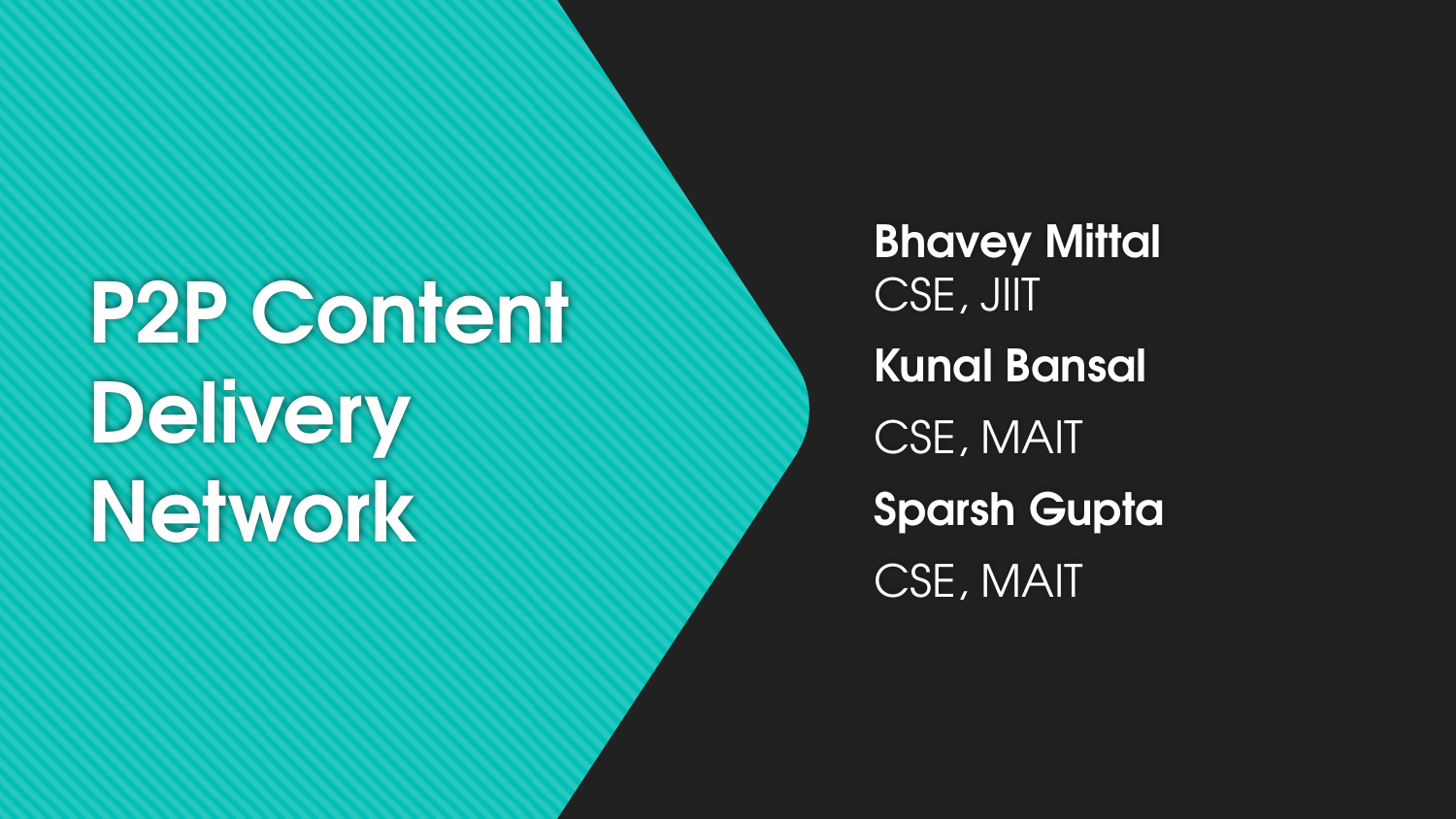

# P2P Content Delivery Network
Bhavey Mittal
CSE, JIIT
Kunal Bansal
CSE, MAIT
Sparsh Gupta
CSE, MAIT